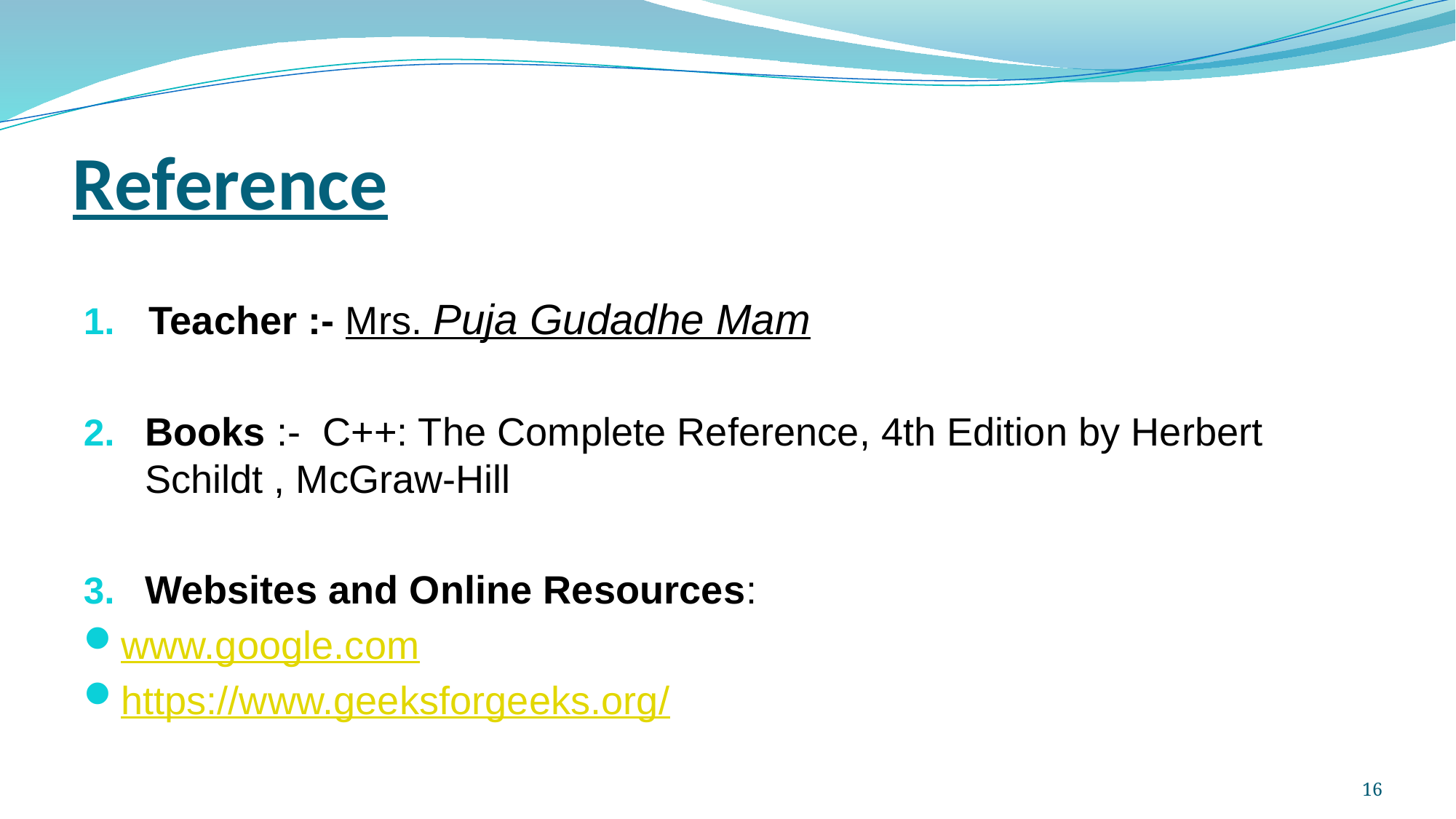

# Reference

   Teacher :- Mrs. Puja Gudadhe Mam

Books :-  C++: The Complete Reference, 4th Edition by Herbert Schildt , McGraw-Hill

Websites and Online Resources:
www.google.com
https://www.geeksforgeeks.org/
16